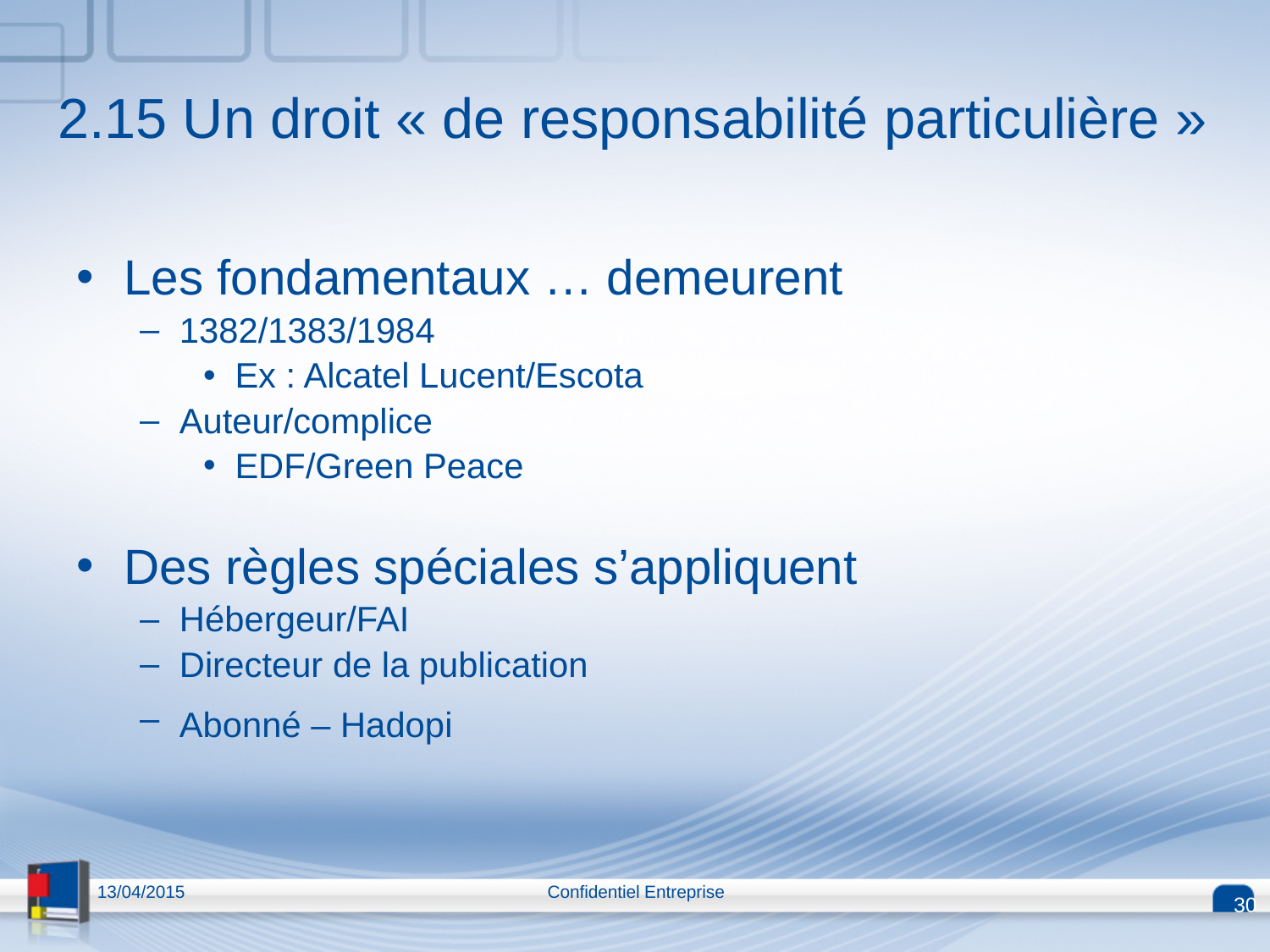

2.15 Un droit « de responsabilité particulière »
Les fondamentaux … demeurent
1382/1383/1984
Ex : Alcatel Lucent/Escota
Auteur/complice
EDF/Green Peace

Des règles spéciales s’appliquent
Hébergeur/FAI
Directeur de la publication
Abonné – Hadopi
13/04/2015
Confidentiel Entreprise
30